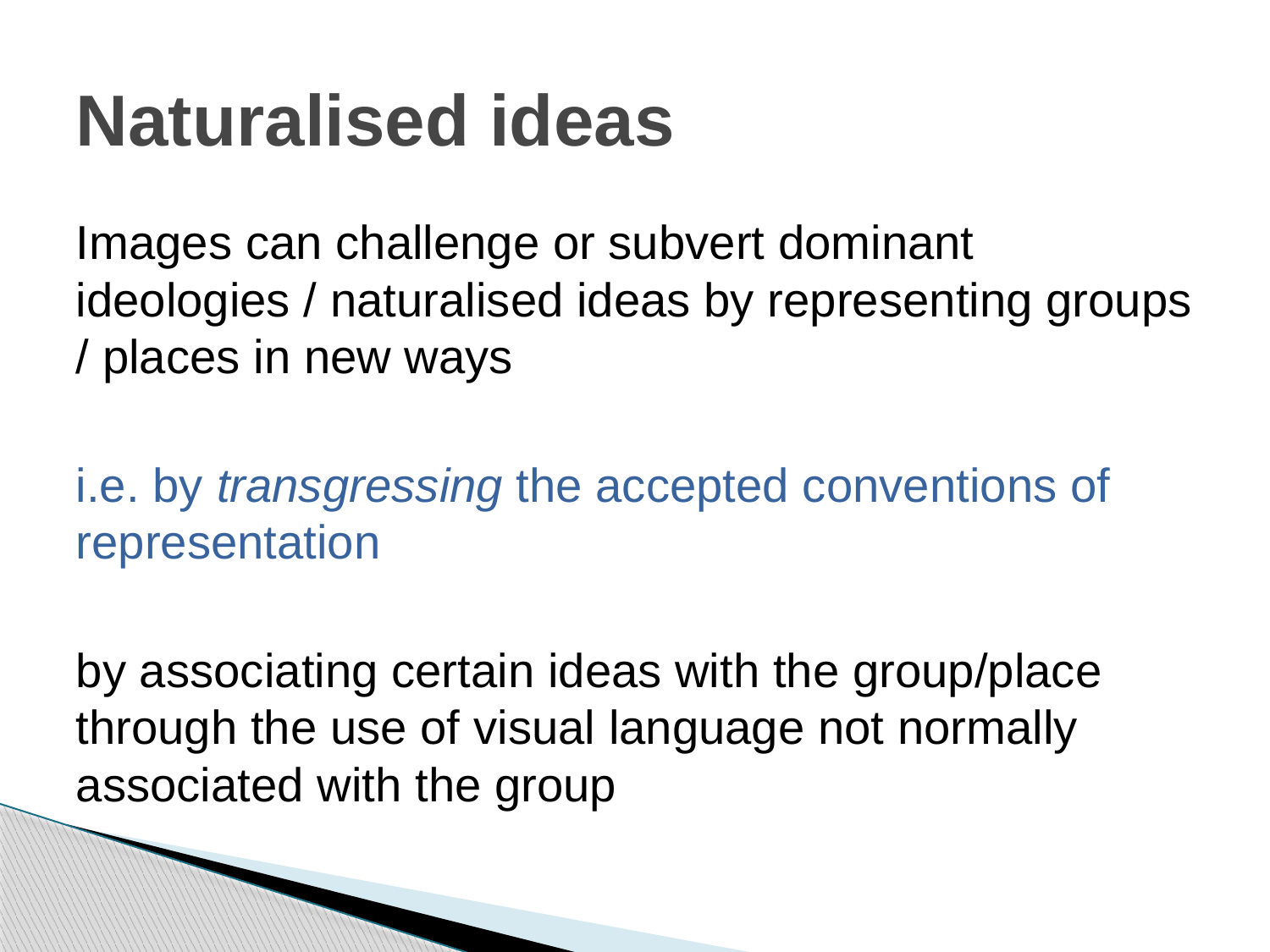

# Naturalised ideas
Images can challenge or subvert dominant ideologies / naturalised ideas by representing groups / places in new ways

i.e. by transgressing the accepted conventions of representation

by associating certain ideas with the group/place through the use of visual language not normally associated with the group